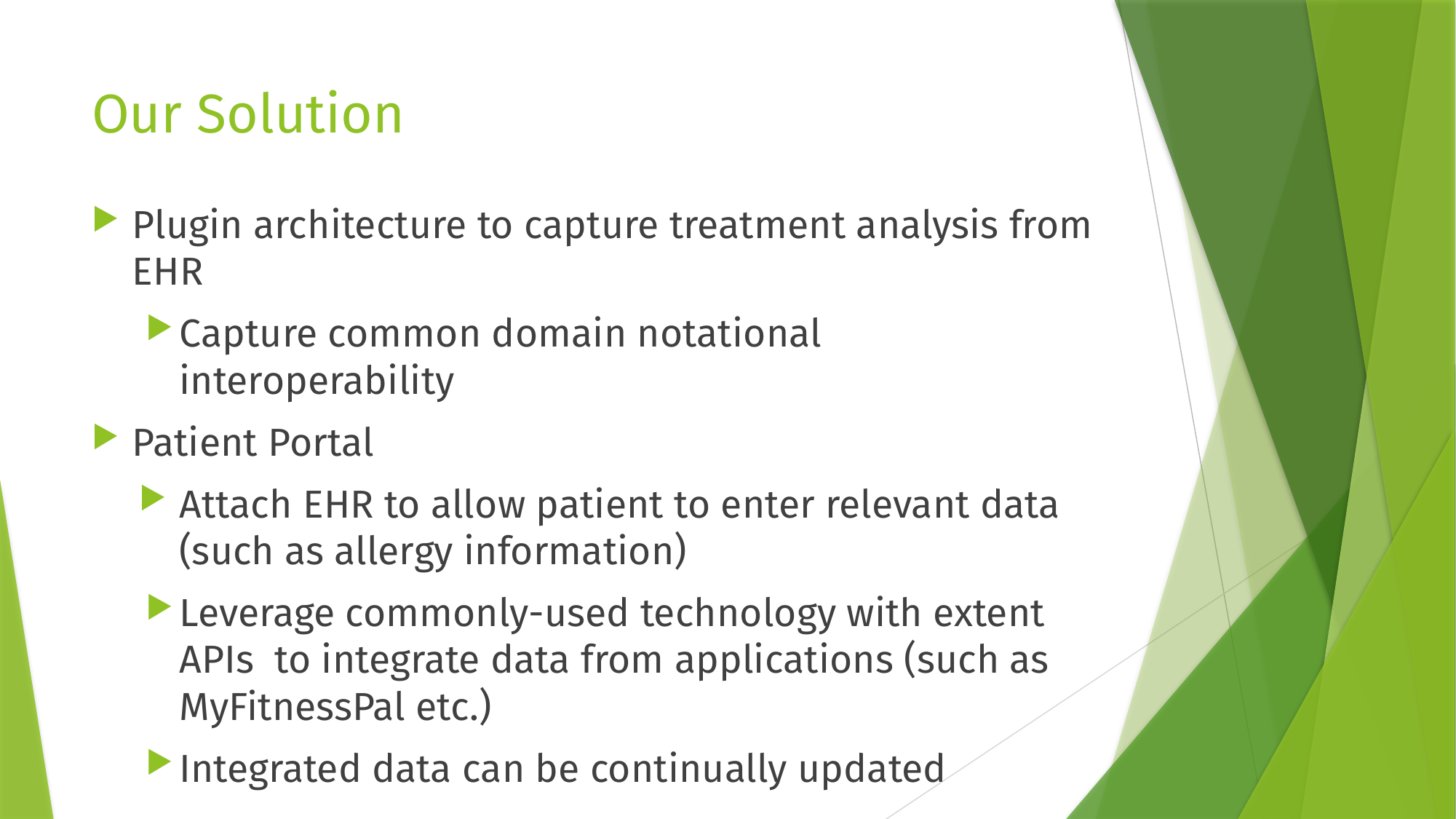

# Our Solution
Plugin architecture to capture treatment analysis from EHR
Capture common domain notational interoperability
Patient Portal
Attach EHR to allow patient to enter relevant data (such as allergy information)
Leverage commonly-used technology with extent APIs  to integrate data from applications (such as MyFitnessPal etc.)
Integrated data can be continually updated